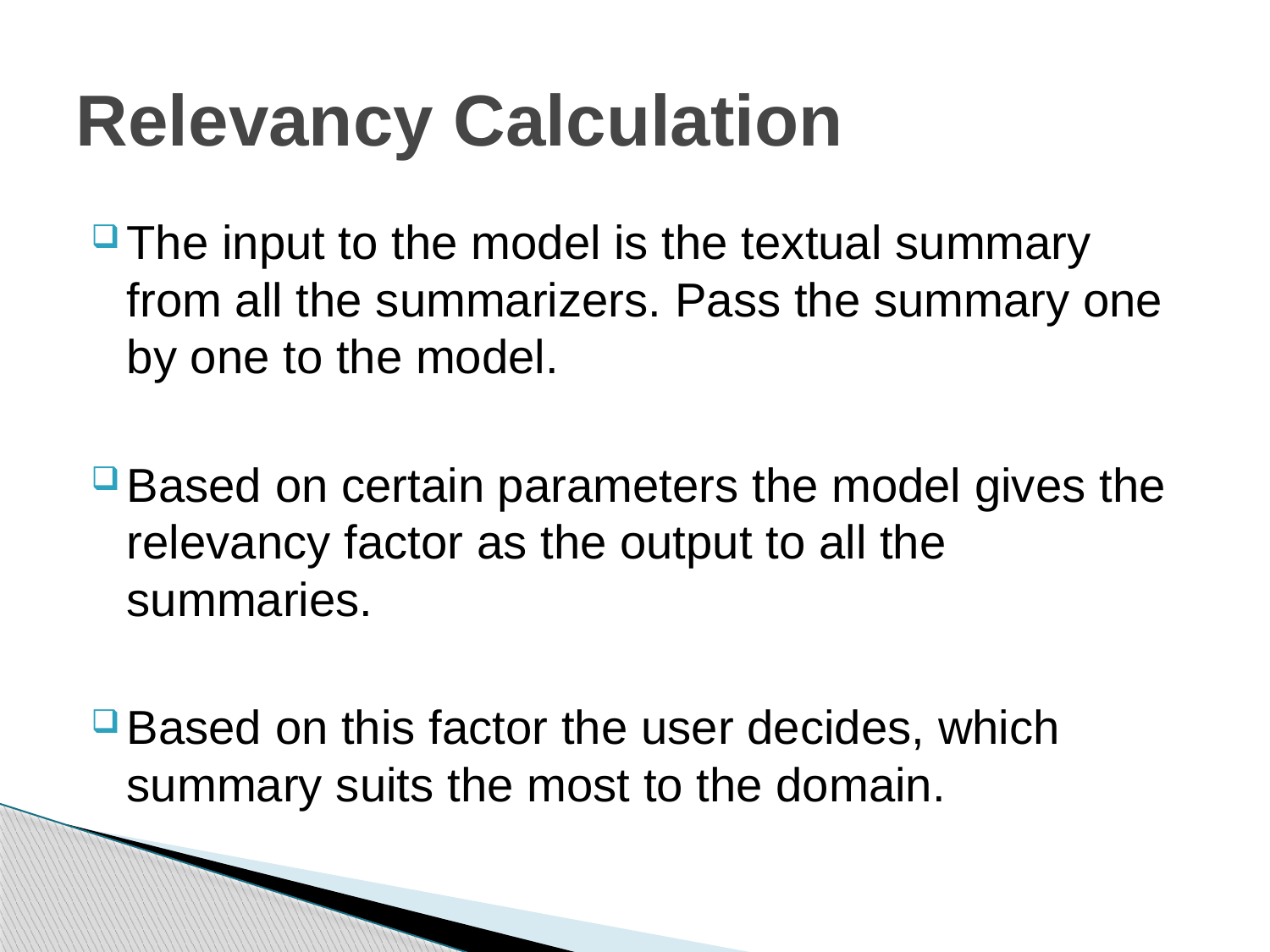

# Relevancy Calculation
The input to the model is the textual summary from all the summarizers. Pass the summary one by one to the model.

Based on certain parameters the model gives the relevancy factor as the output to all the summaries.

Based on this factor the user decides, which summary suits the most to the domain.